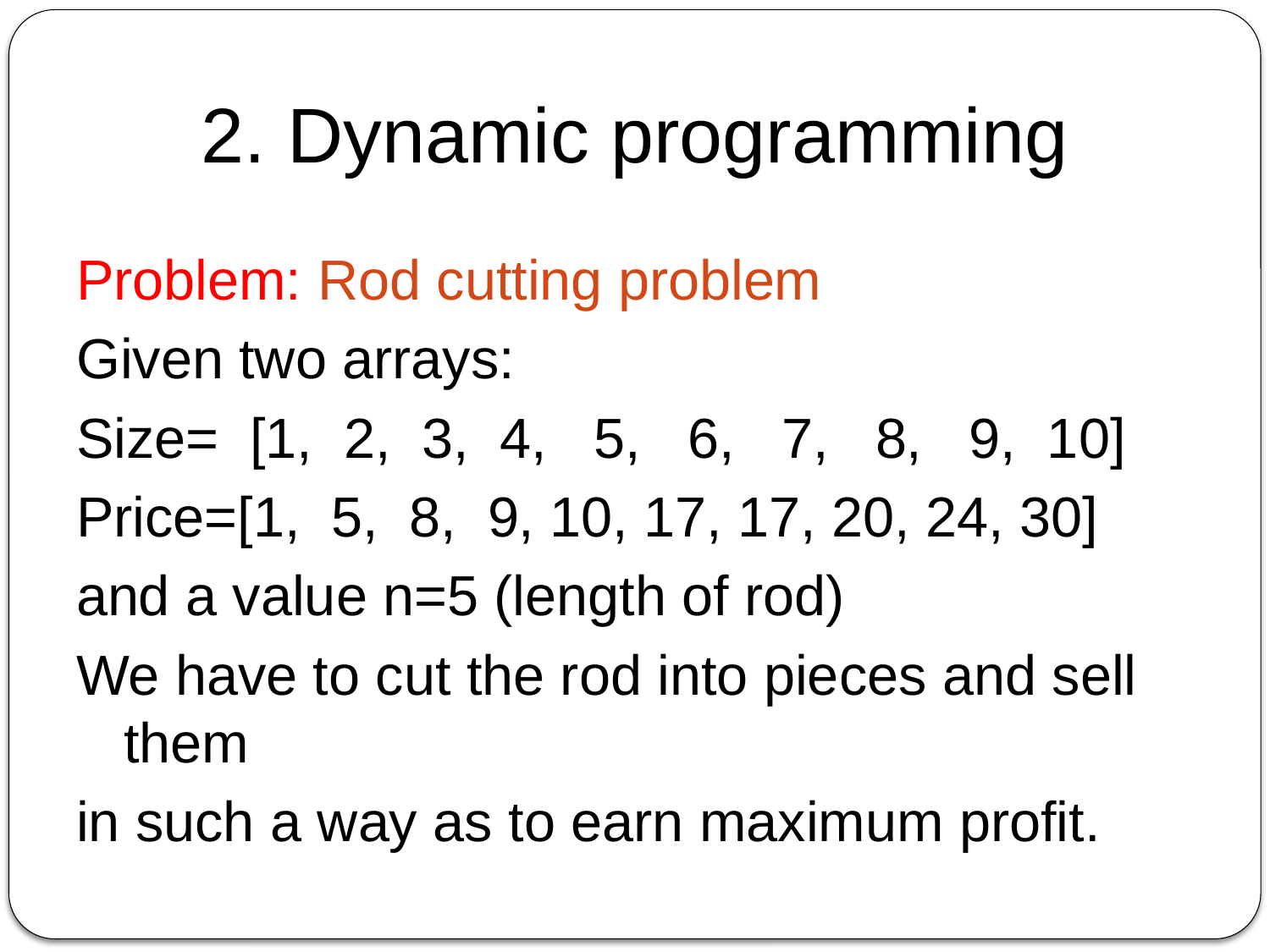

2. Dynamic programming
Problem: Rod cutting problem
Given two arrays:
Size=  [1,  2,  3,  4,   5,   6,   7,   8,   9,  10]
Price=[1,  5,  8,  9, 10, 17, 17, 20, 24, 30]
and a value n=5 (length of rod)
We have to cut the rod into pieces and sell them
in such a way as to earn maximum profit.